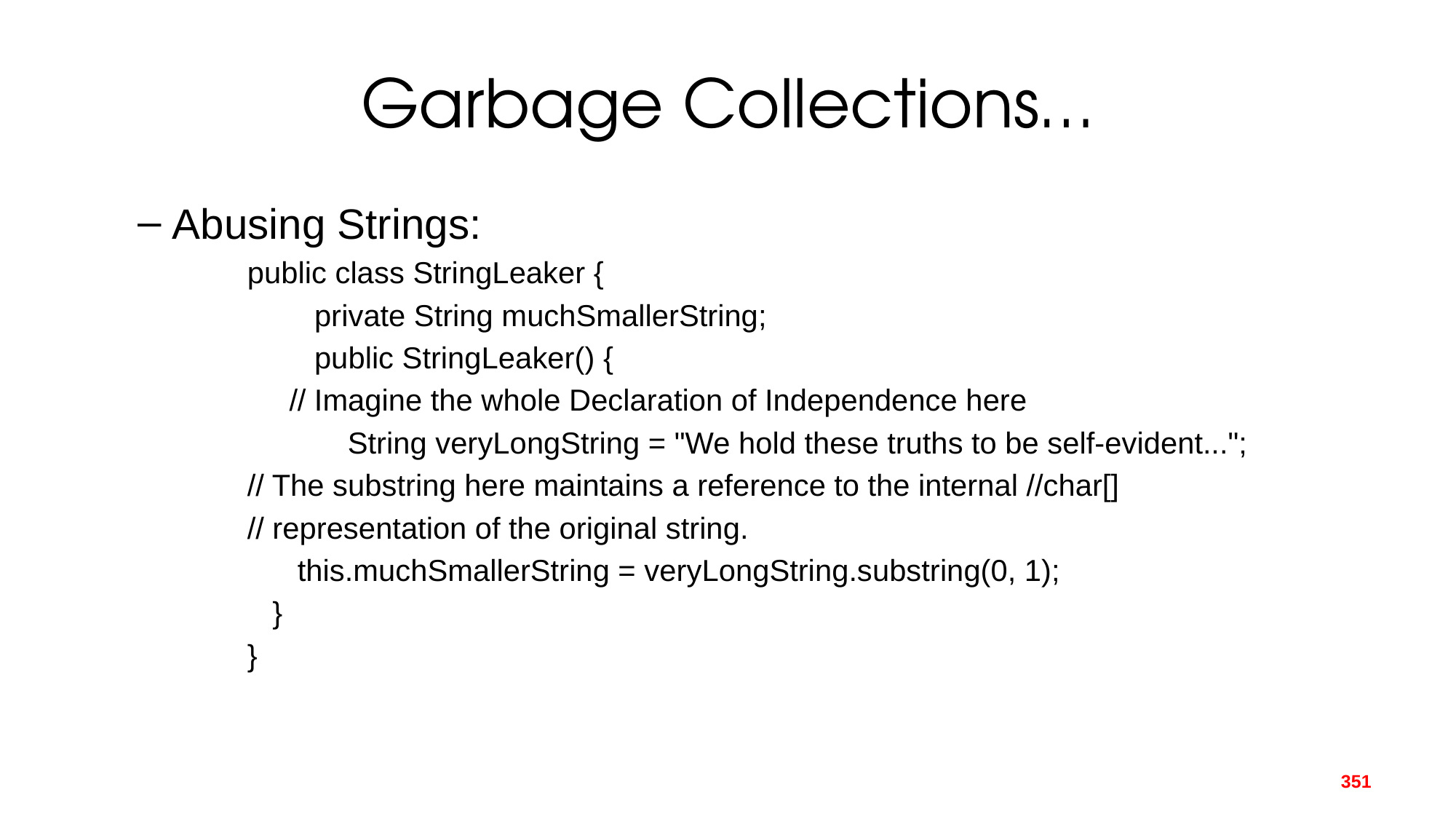

# Garbage Collections…
Abusing Strings:
public class StringLeaker {
        private String muchSmallerString;
        public StringLeaker() {
     // Imagine the whole Declaration of Independence here
            String veryLongString = "We hold these truths to be self-evident...";
// The substring here maintains a reference to the internal //char[]
// representation of the original string.
      this.muchSmallerString = veryLongString.substring(0, 1);
   }
}

351